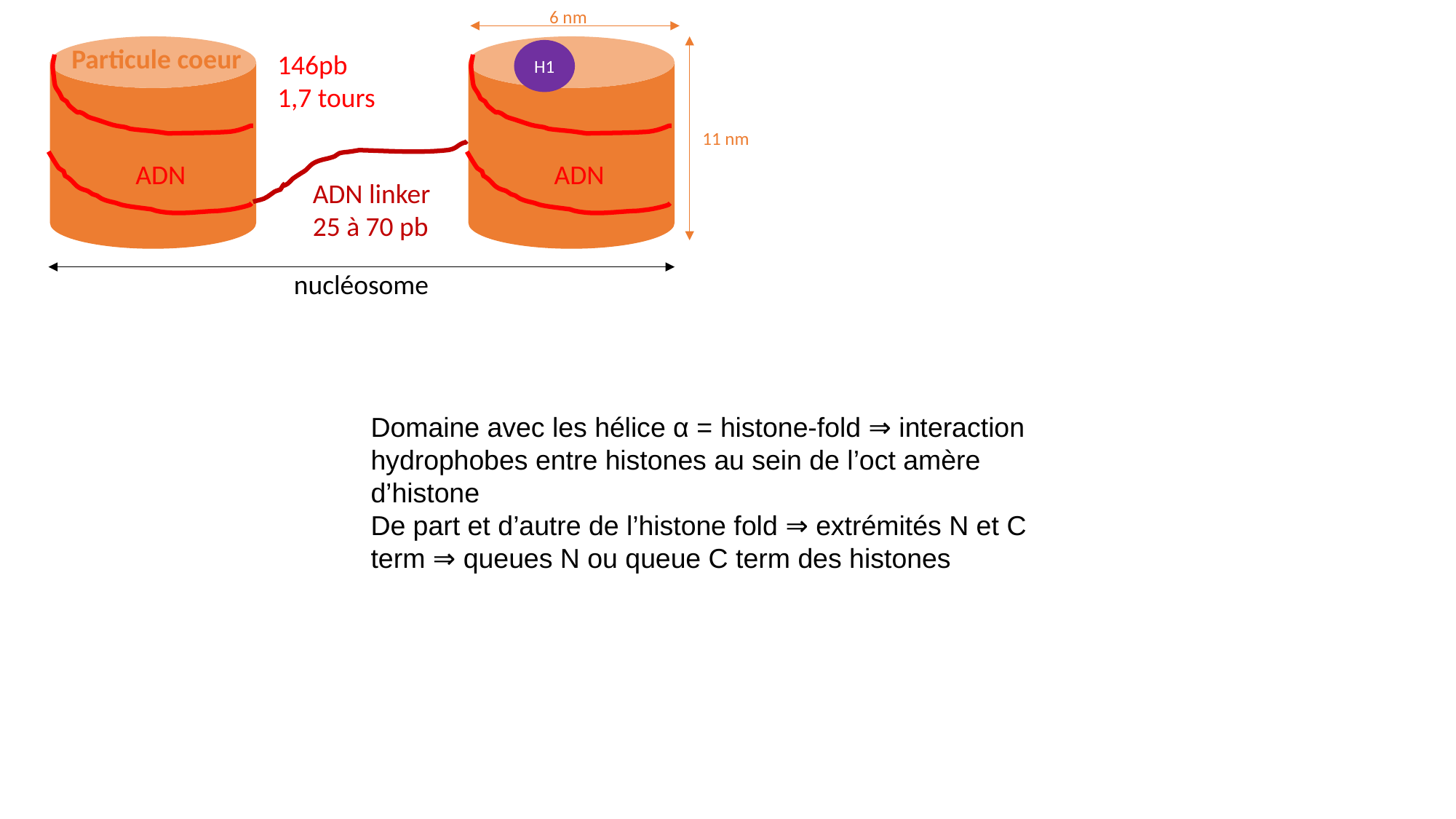

6 nm

Particule coeur

H1
146pb
1,7 tours

11 nm

ADN

ADN
ADN linker 25 à 70 pb
nucléosome
Domaine avec les hélice α = histone-fold ⇒ interaction hydrophobes entre histones au sein de l’oct amère d’histone
De part et d’autre de l’histone fold ⇒ extrémités N et C term ⇒ queues N ou queue C term des histones